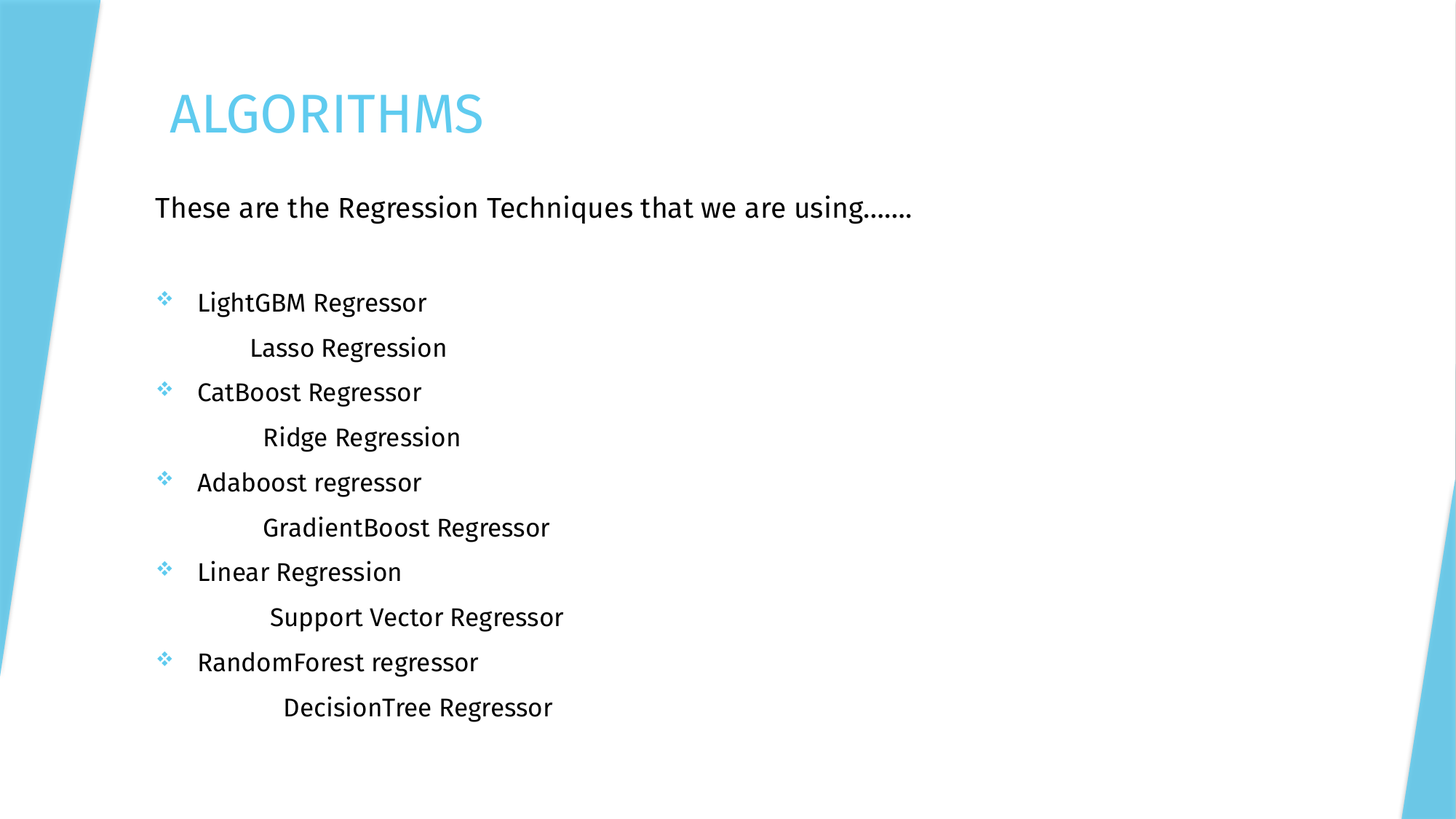

# ALGORITHMS
These are the Regression Techniques that we are using…….

LightGBM Regressor
              Lasso Regression
CatBoost Regressor
                Ridge Regression
Adaboost regressor
                GradientBoost Regressor
Linear Regression
                 Support Vector Regressor
RandomForest regressor
                   DecisionTree Regressor